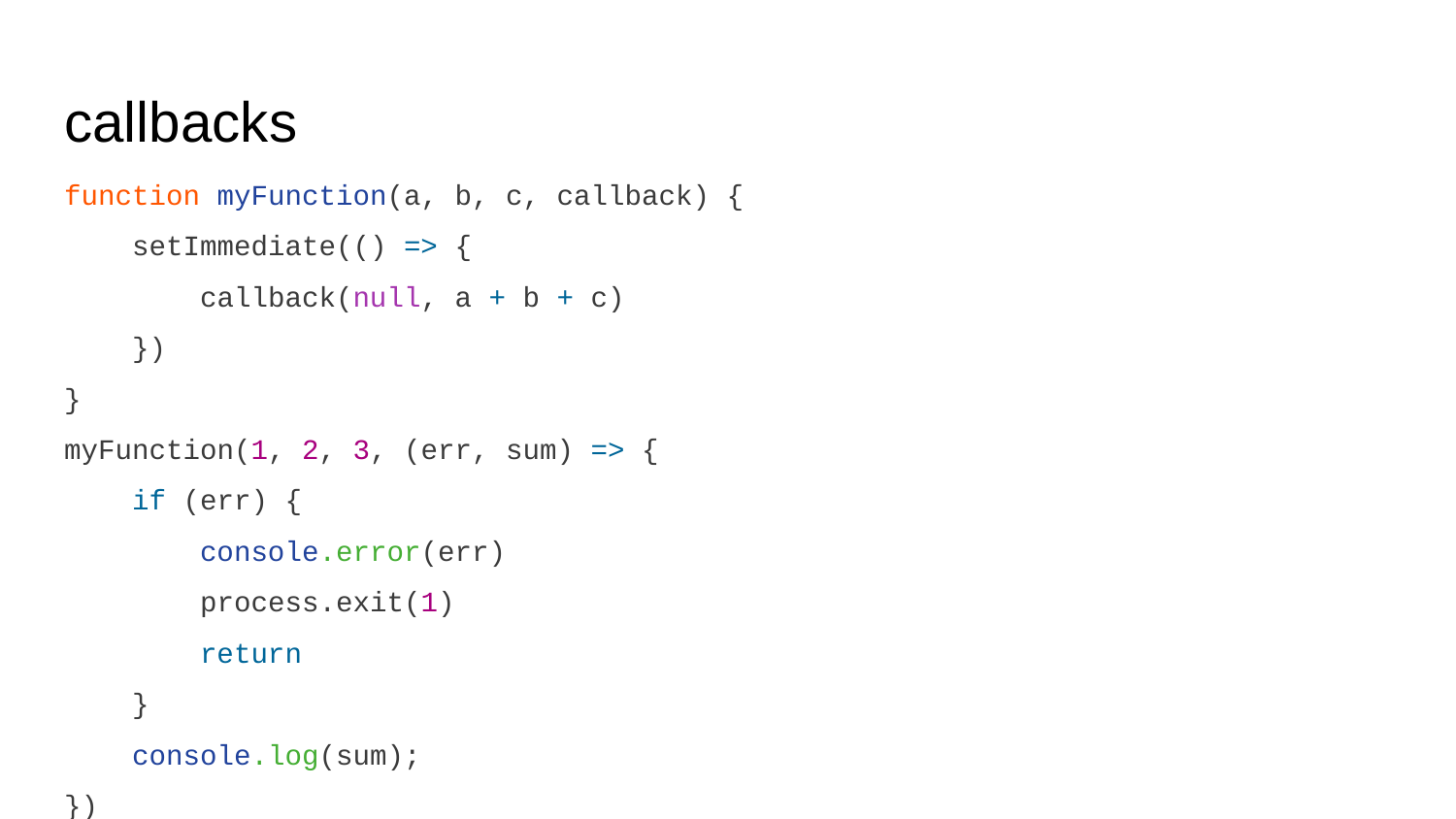

# callbacks
function myFunction(a, b, c, callback) {
    setImmediate(() => {
        callback(null, a + b + c)
    })
}
myFunction(1, 2, 3, (err, sum) => {
    if (err) {
        console.error(err)
        process.exit(1)
        return
    }
    console.log(sum);
})